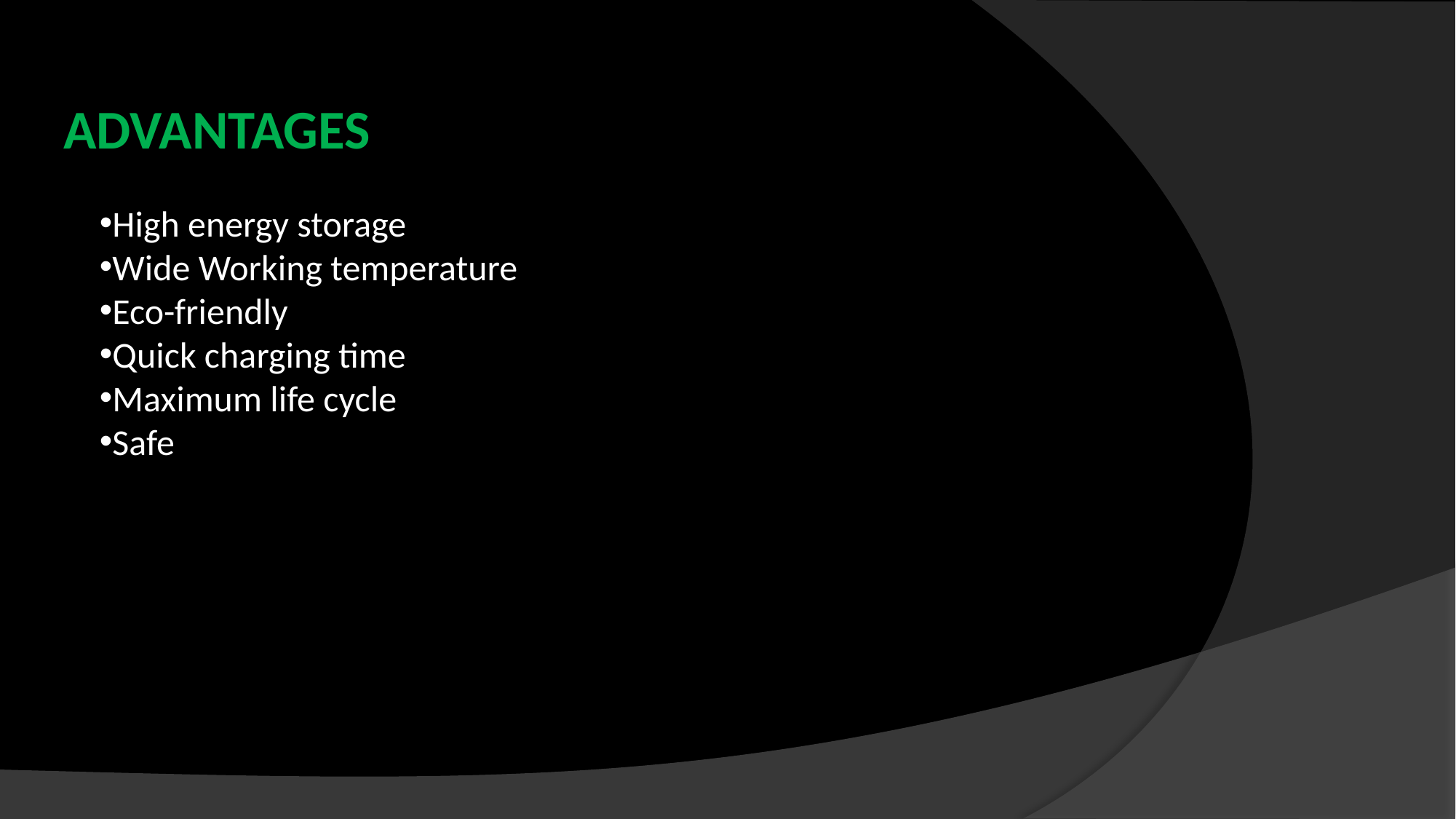

# ADVANTAGES
High energy storage
Wide Working temperature
Eco-friendly
Quick charging time
Maximum life cycle
Safe